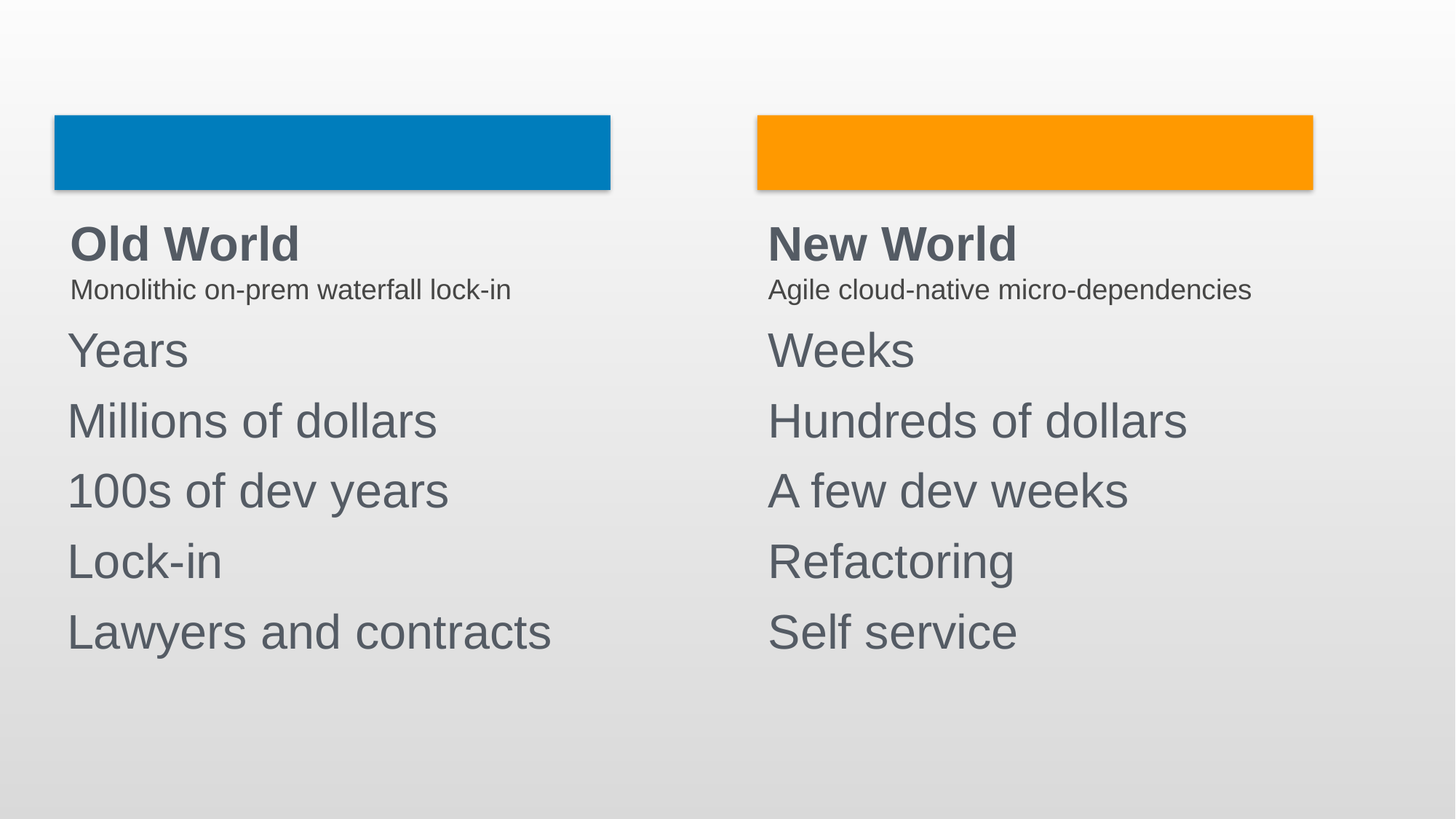

Old World
Monolithic on-prem waterfall lock-in
Years
Millions of dollars
100s of dev years
Lock-in
Lawyers and contracts
New World
Agile cloud-native micro-dependencies
Weeks
Hundreds of dollars
A few dev weeks
Refactoring
Self service